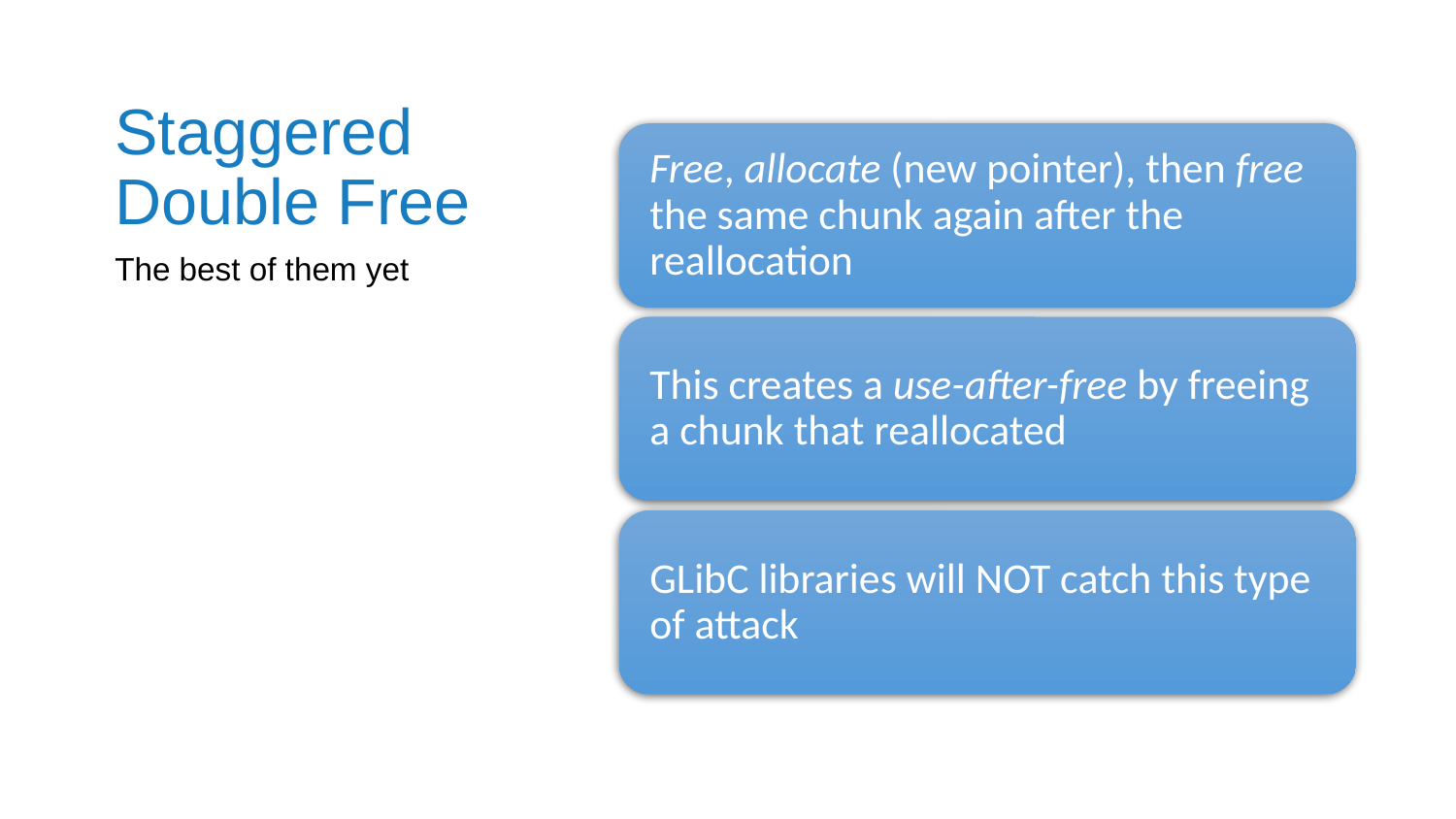

# Staggered Double Free
Free, allocate (new pointer), then free the same chunk again after the reallocation
This creates a use-after-free by freeing a chunk that reallocated
GLibC libraries will NOT catch this type of attack
The best of them yet